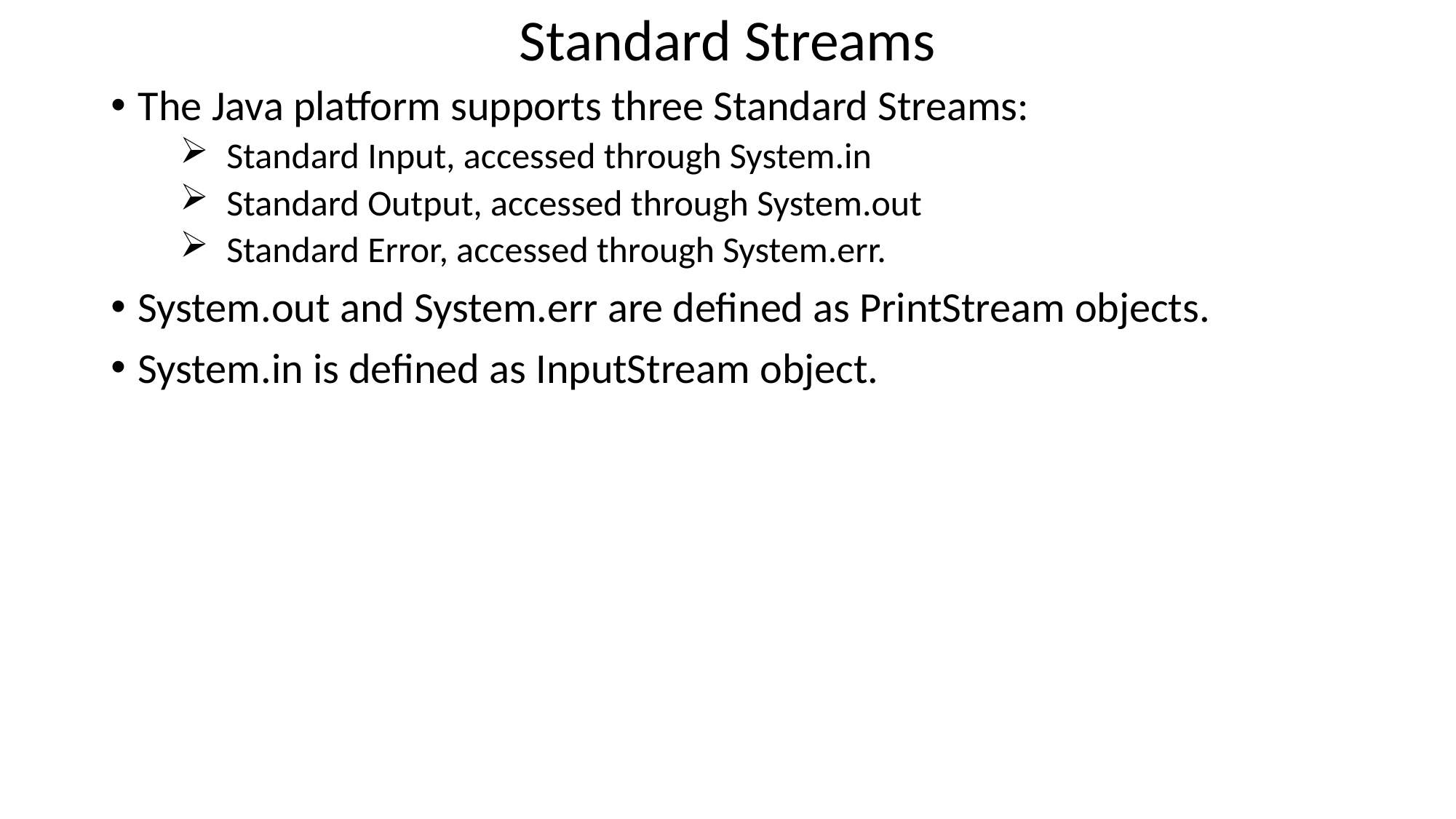

# Standard Streams
The Java platform supports three Standard Streams:
Standard Input, accessed through System.in
Standard Output, accessed through System.out
Standard Error, accessed through System.err.
System.out and System.err are defined as PrintStream objects.
System.in is defined as InputStream object.